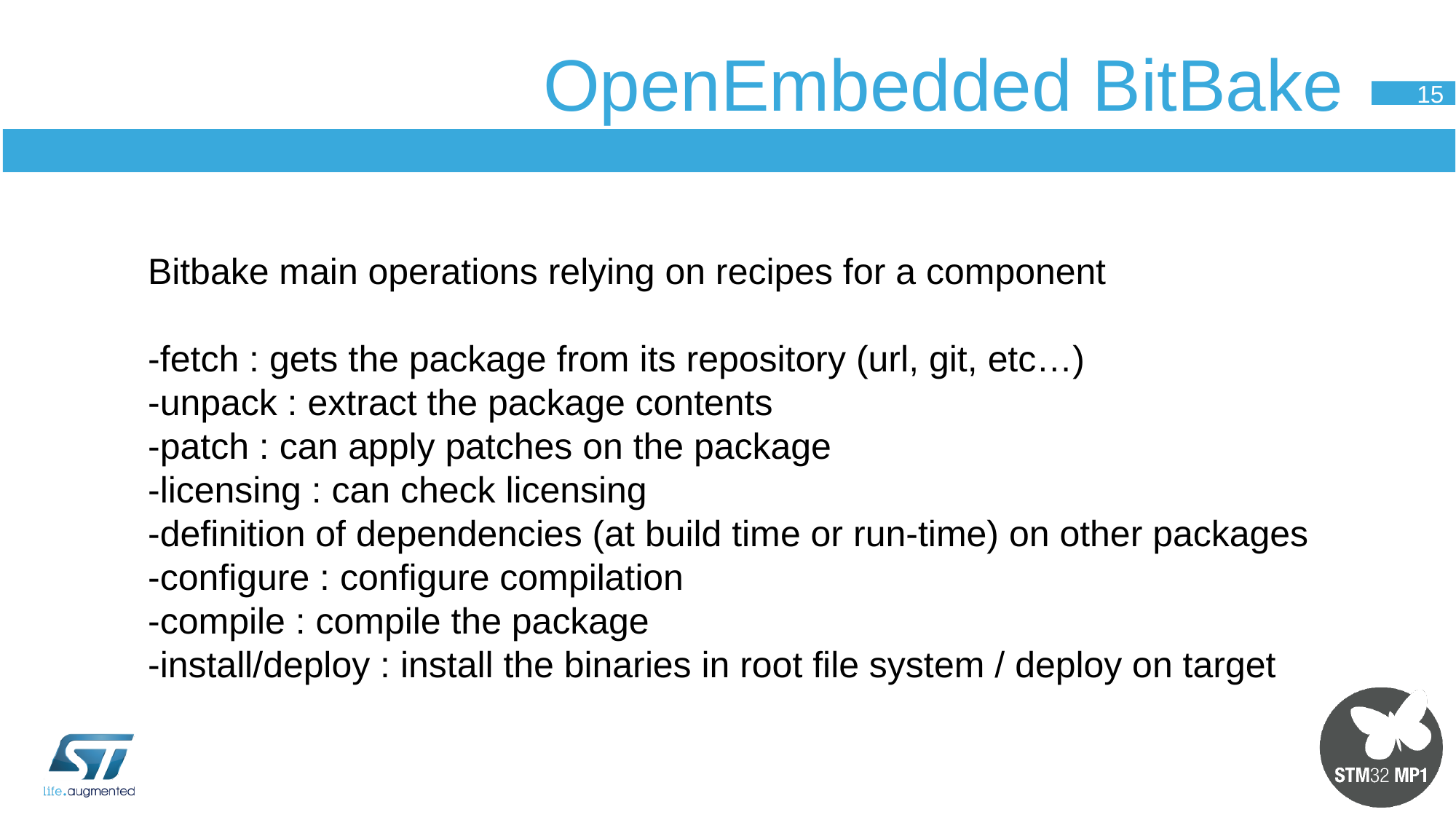

# OpenEmbedded BitBake
15

Bitbake main operations relying on recipes for a component

-fetch : gets the package from its repository (url, git, etc…)
-unpack : extract the package contents
-patch : can apply patches on the package
-licensing : can check licensing
-definition of dependencies (at build time or run-time) on other packages
-configure : configure compilation
-compile : compile the package
-install/deploy : install the binaries in root file system / deploy on target